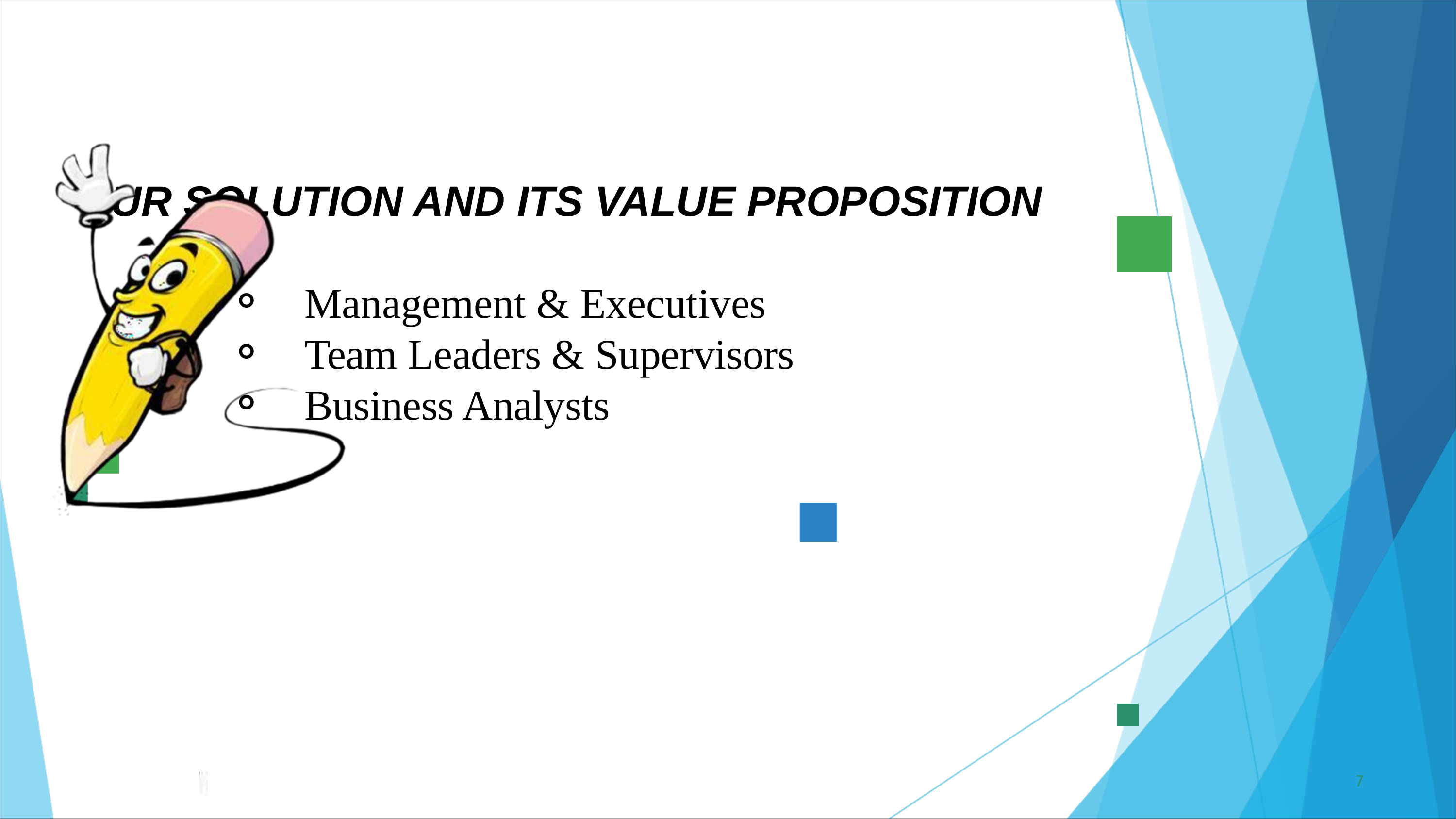

OUR SOLUTION AND ITS VALUE PROPOSITION

Management & Executives
Team Leaders & Supervisors
Business Analysts

7